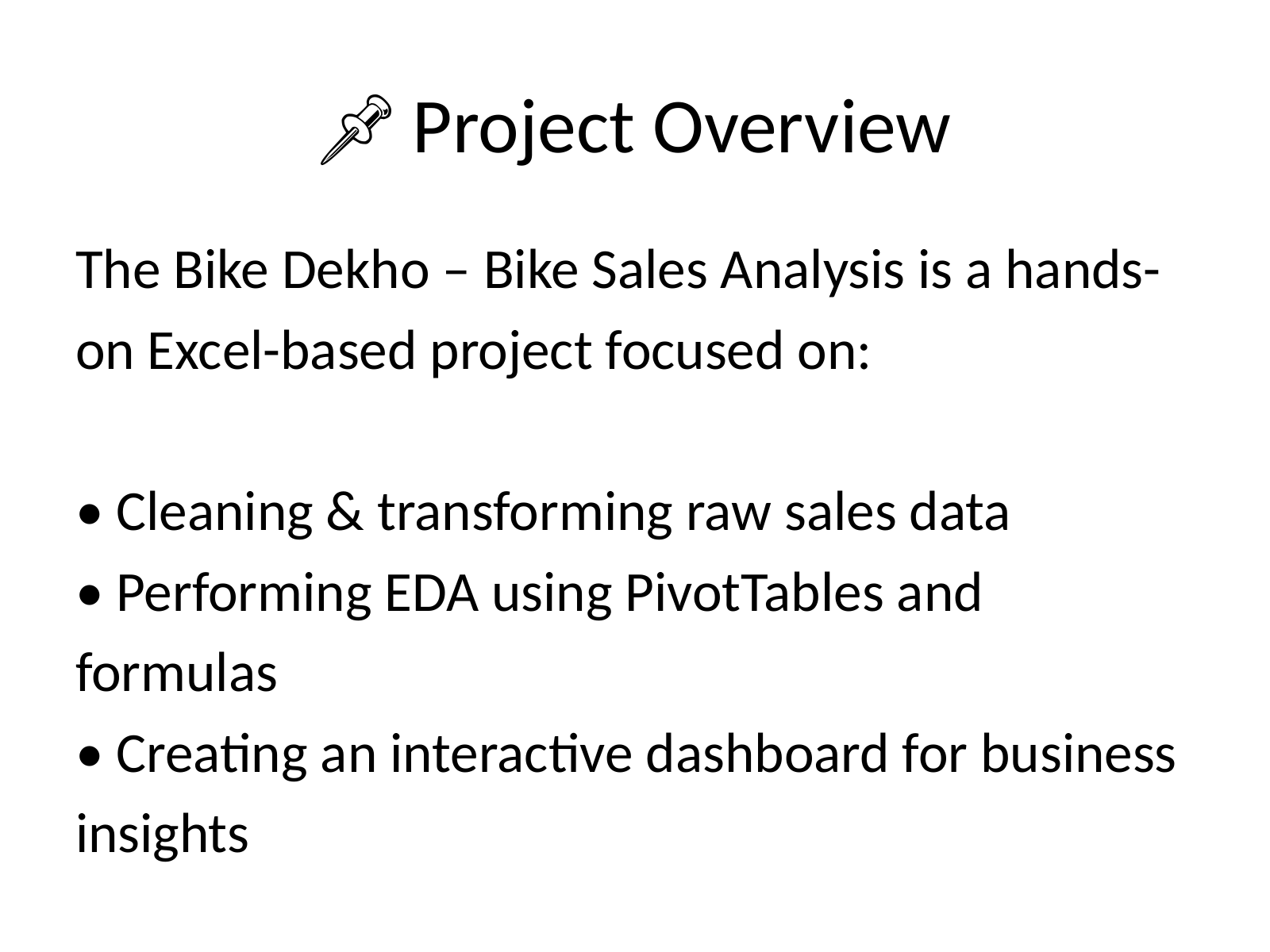

📌 Project Overview
The Bike Dekho – Bike Sales Analysis is a hands-on Excel-based project focused on:

• Cleaning & transforming raw sales data
• Performing EDA using PivotTables and formulas
• Creating an interactive dashboard for business insights